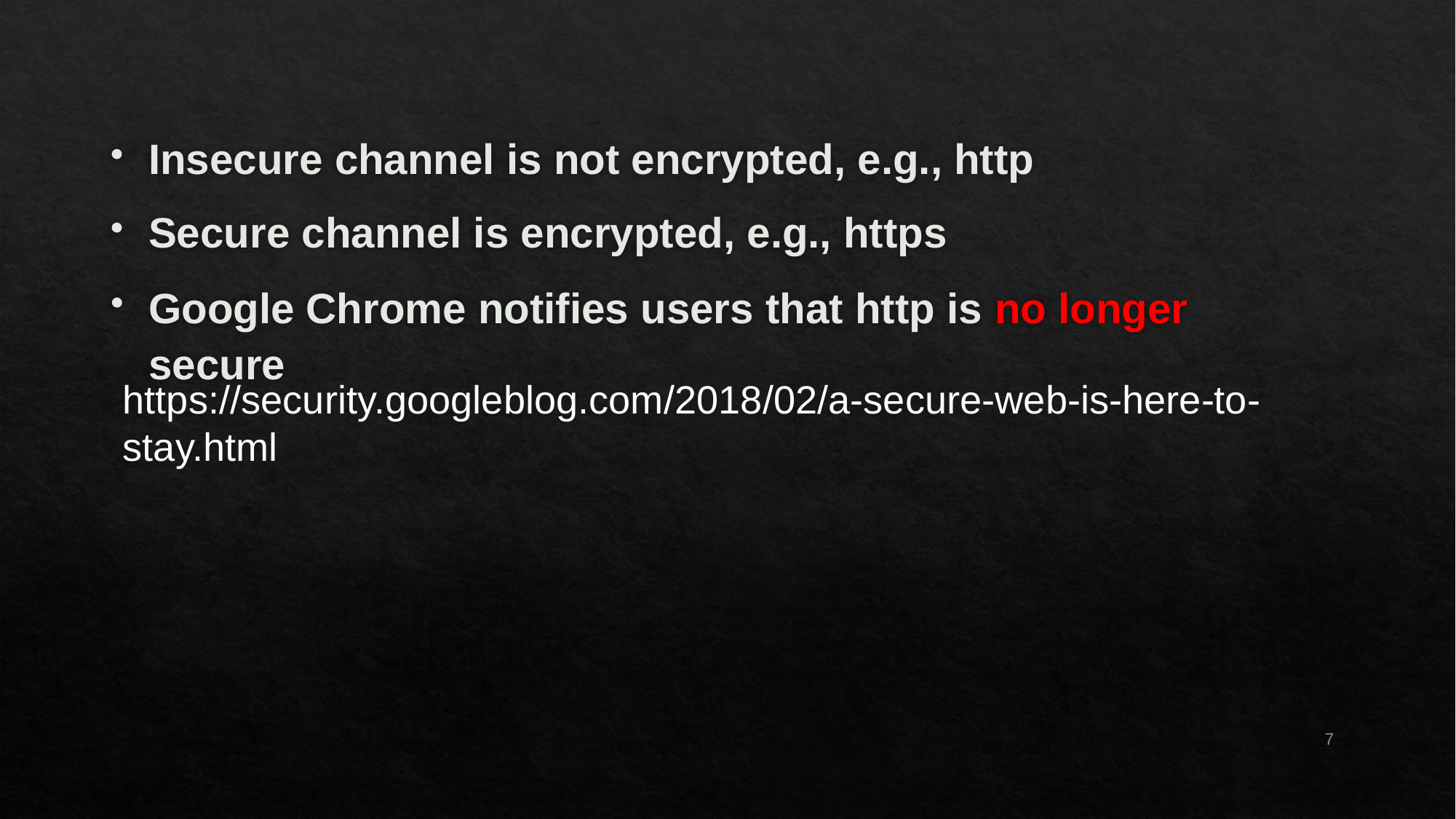

Insecure channel is not encrypted, e.g., http
Secure channel is encrypted, e.g., https
Google Chrome notifies users that http is no longer secure
https://security.googleblog.com/2018/02/a-secure-web-is-here-to-stay.html
7